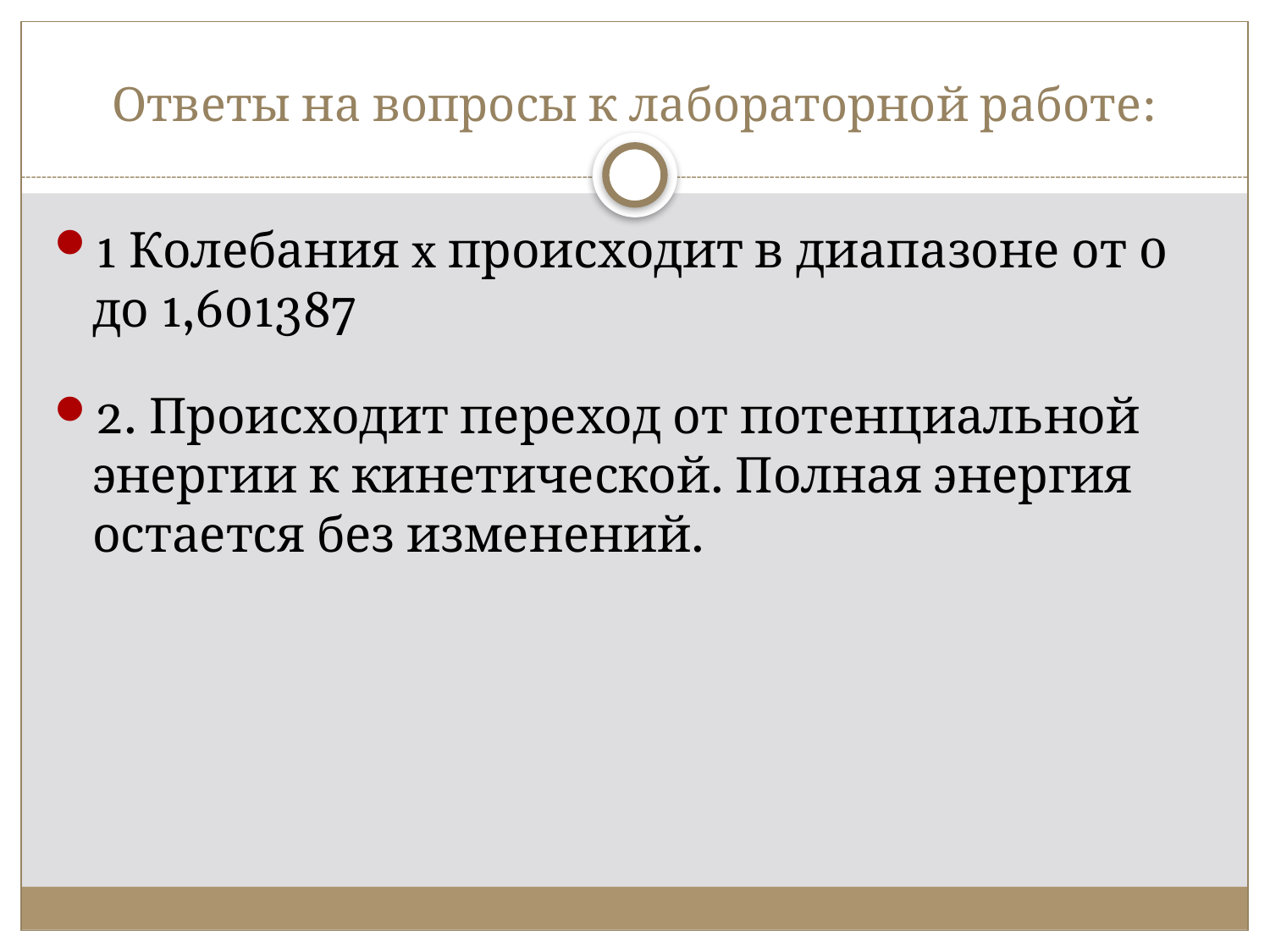

# Ответы на вопросы к лабораторной работе:
1 Колебания x происходит в диапазоне от 0 до 1,601387
2. Происходит переход от потенциальной энергии к кинетической. Полная энергия остается без изменений.